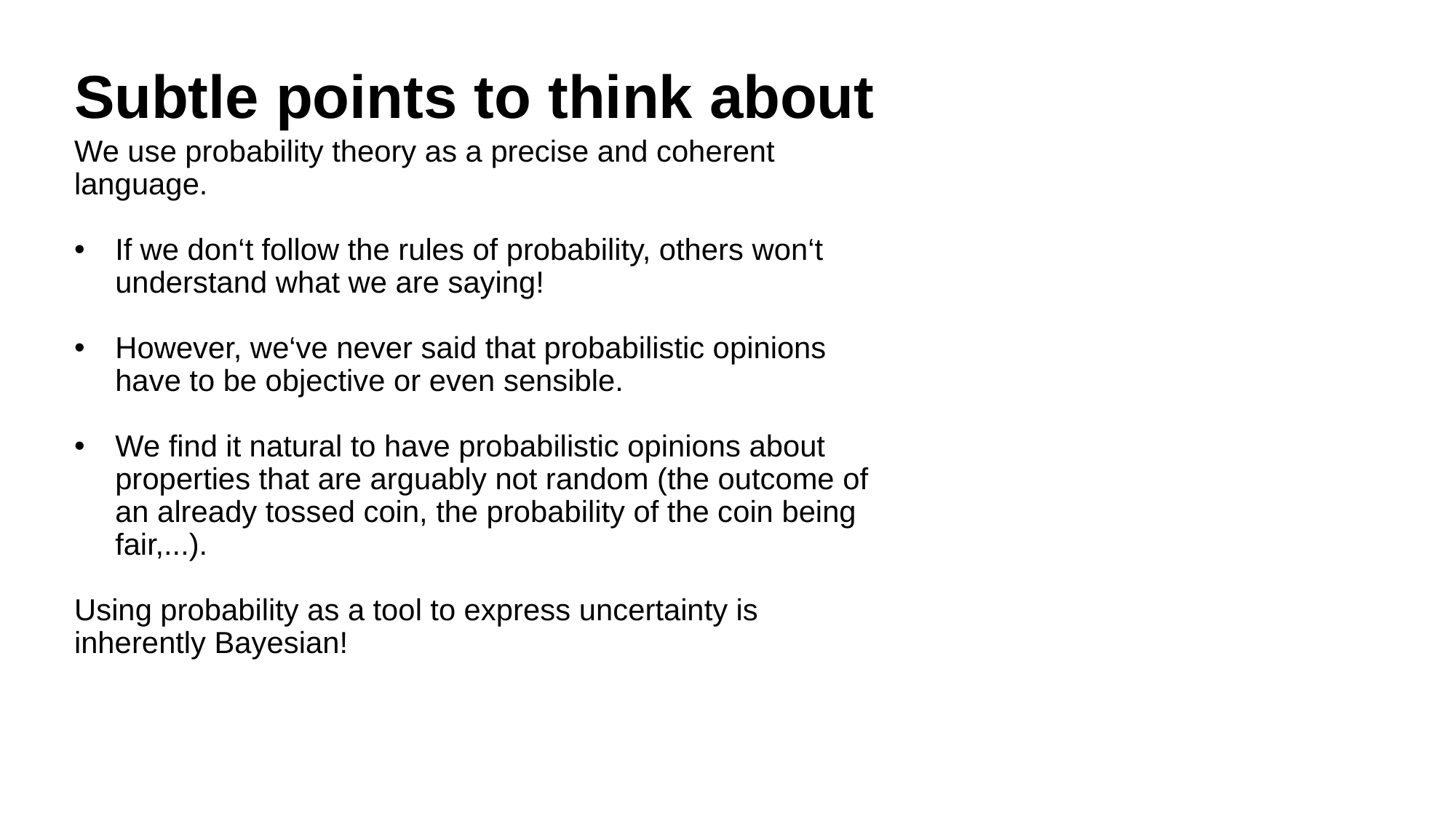

# Subtle points to think about
We use probability theory as a precise and coherent language.

If we don‘t follow the rules of probability, others won‘t understand what we are saying!
However, we‘ve never said that probabilistic opinions have to be objective or even sensible.
We find it natural to have probabilistic opinions about properties that are arguably not random (the outcome of an already tossed coin, the probability of the coin being fair,...).

Using probability as a tool to express uncertainty is inherently Bayesian!